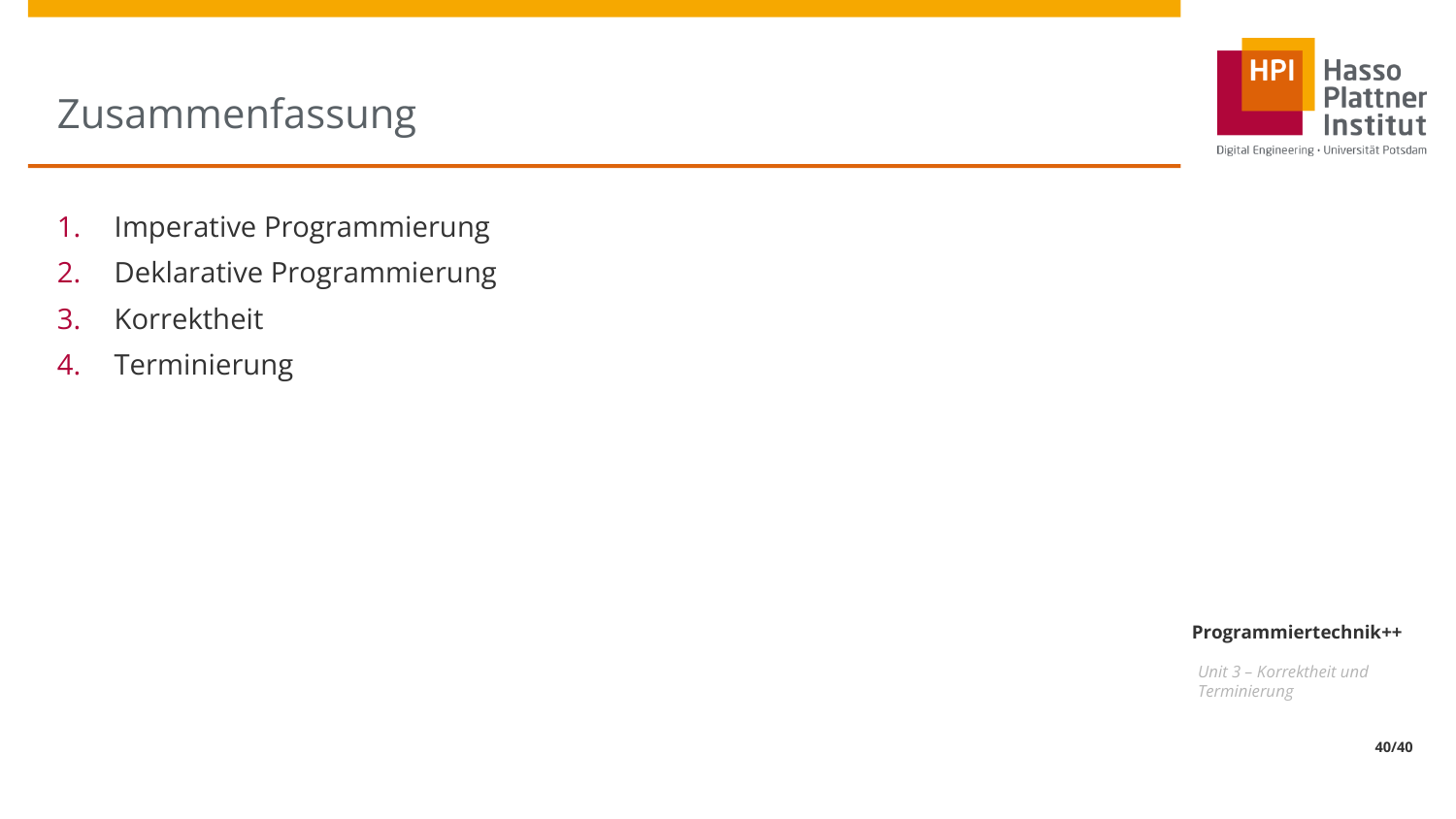

# Zusammenfassung
Imperative Programmierung
Deklarative Programmierung
Korrektheit
Terminierung